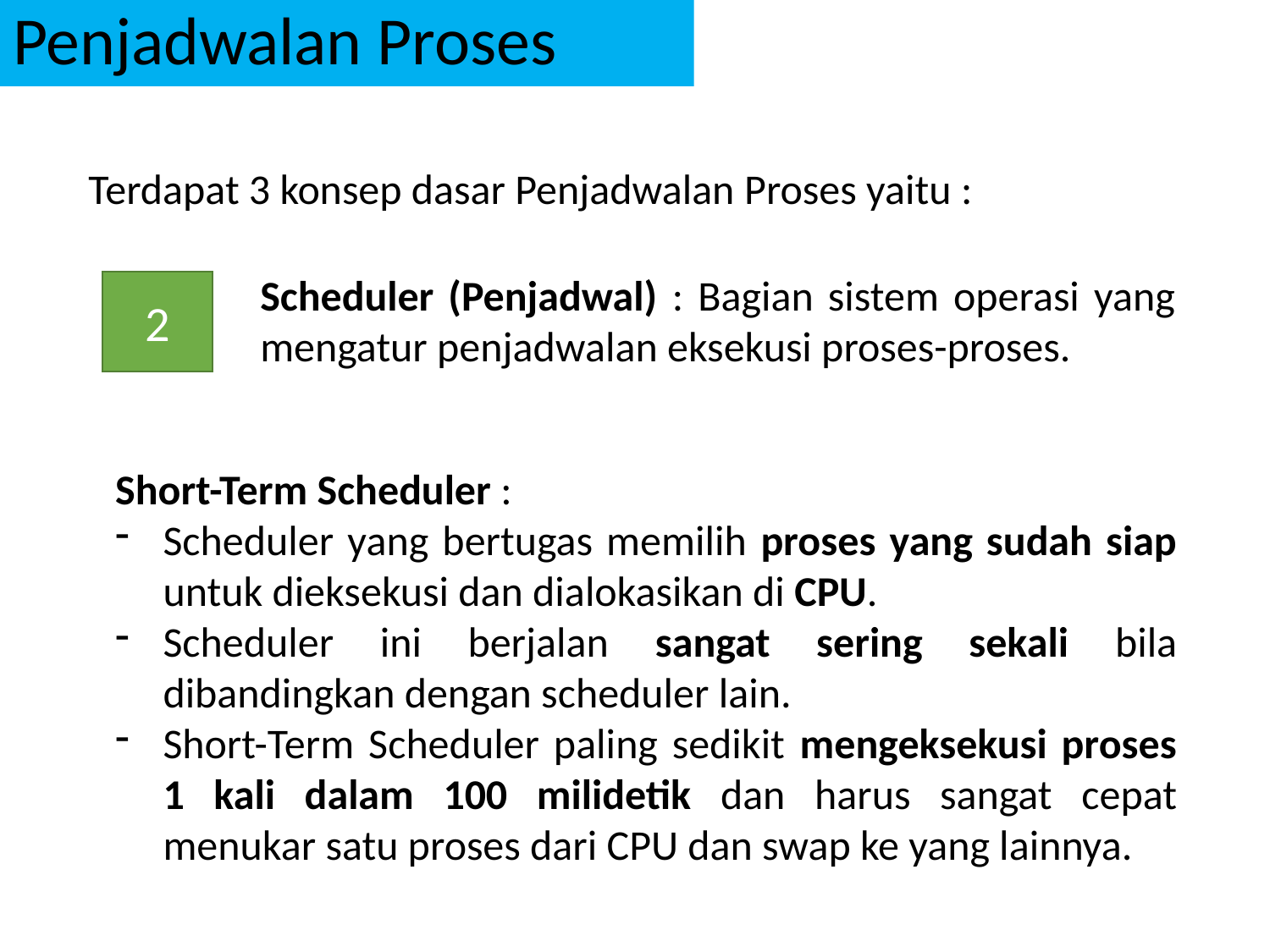

# Penjadwalan Proses
Terdapat 3 konsep dasar Penjadwalan Proses yaitu :
Scheduler (Penjadwal) : Bagian sistem operasi yang mengatur penjadwalan eksekusi proses-proses.
2
Short-Term Scheduler :
Scheduler yang bertugas memilih proses yang sudah siap untuk dieksekusi dan dialokasikan di CPU.
Scheduler ini berjalan sangat sering sekali bila dibandingkan dengan scheduler lain.
Short-Term Scheduler paling sedikit mengeksekusi proses 1 kali dalam 100 milidetik dan harus sangat cepat menukar satu proses dari CPU dan swap ke yang lainnya.